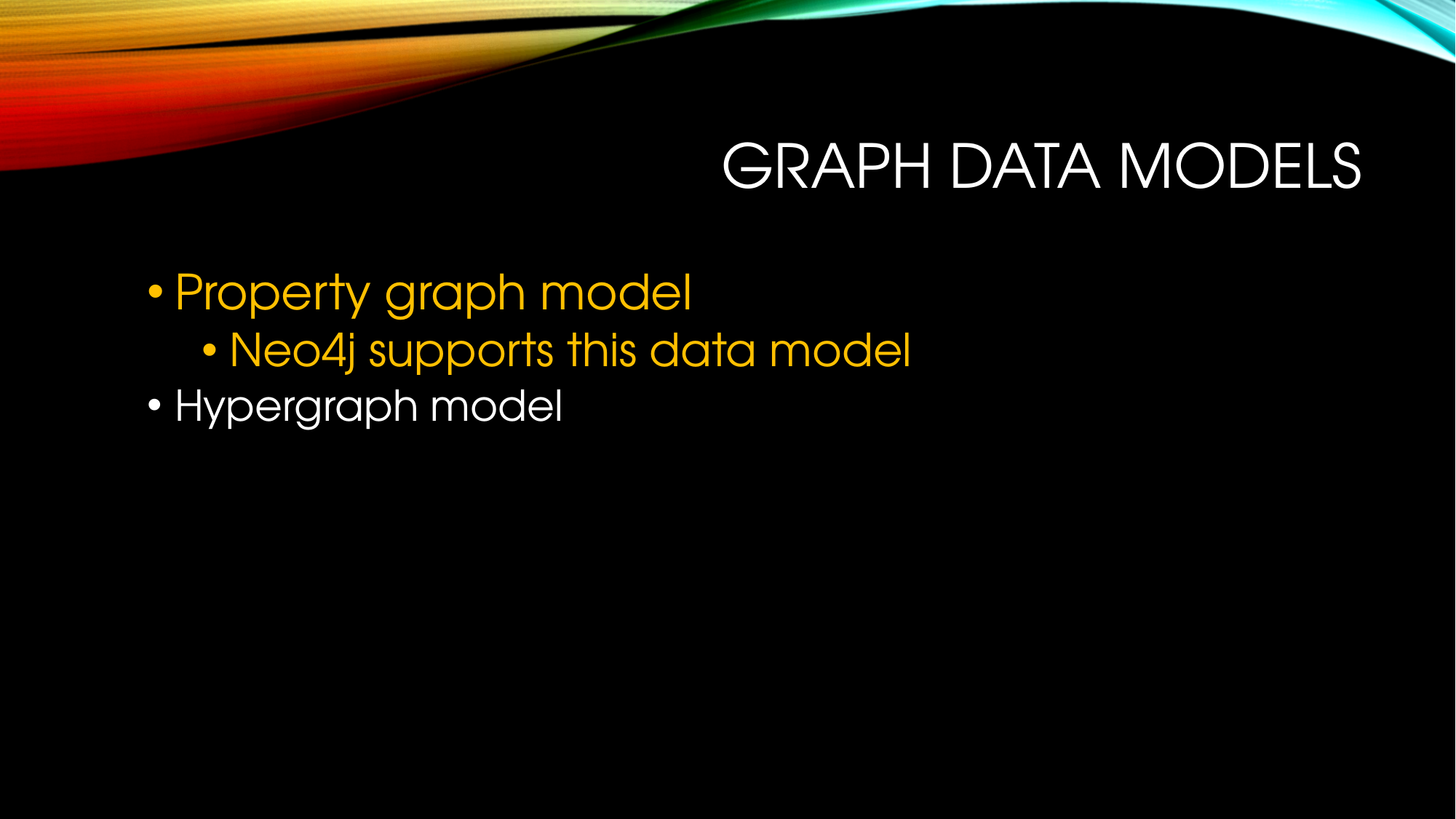

# Graph Data Models
Property graph model
Neo4j supports this data model
Hypergraph model